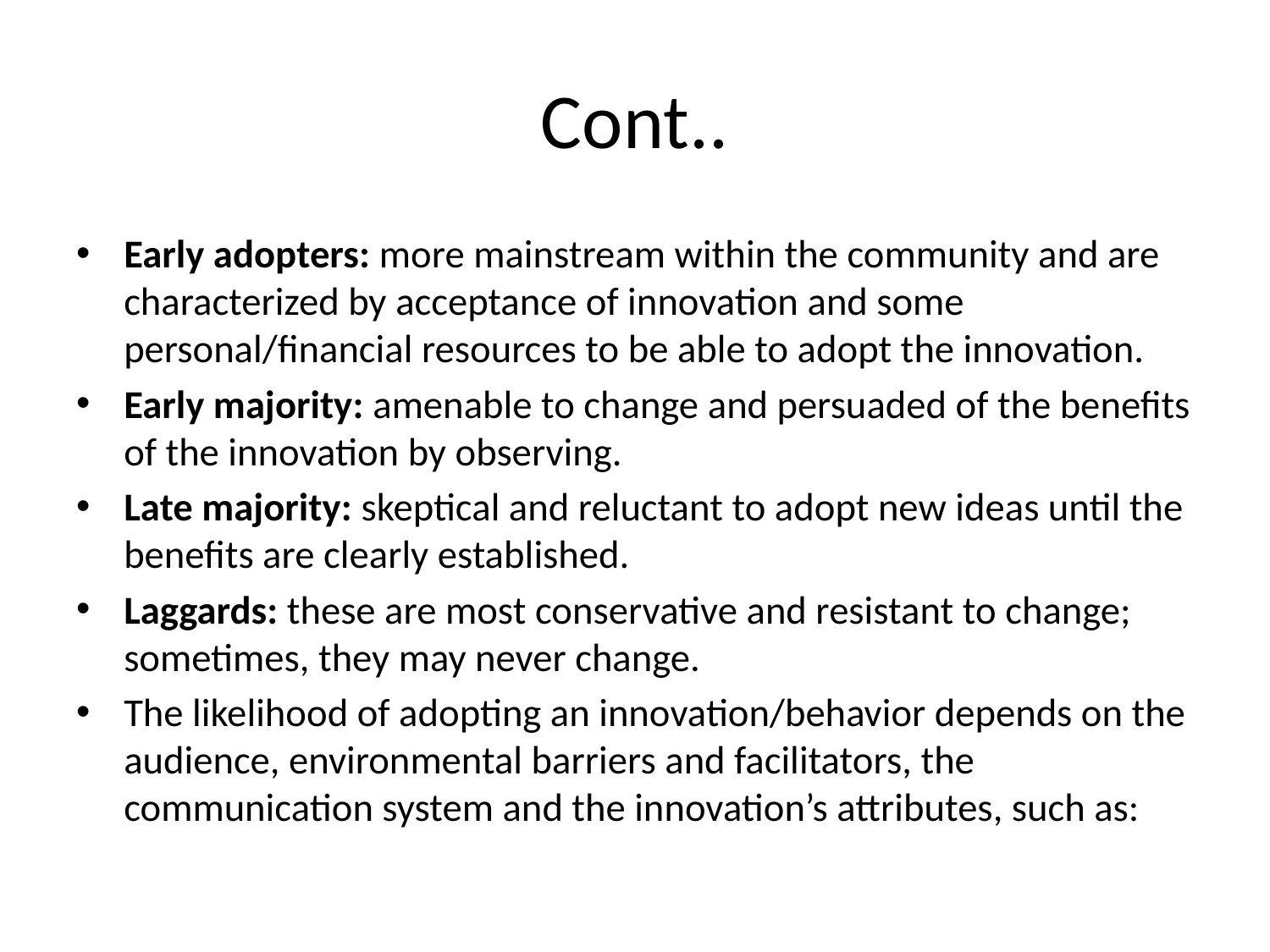

# Cont..
Early adopters: more mainstream within the community and are characterized by acceptance of innovation and some personal/financial resources to be able to adopt the innovation.
Early majority: amenable to change and persuaded of the benefits of the innovation by observing.
Late majority: skeptical and reluctant to adopt new ideas until the benefits are clearly established.
Laggards: these are most conservative and resistant to change; sometimes, they may never change.
The likelihood of adopting an innovation/behavior depends on the audience, environmental barriers and facilitators, the communication system and the innovation’s attributes, such as: